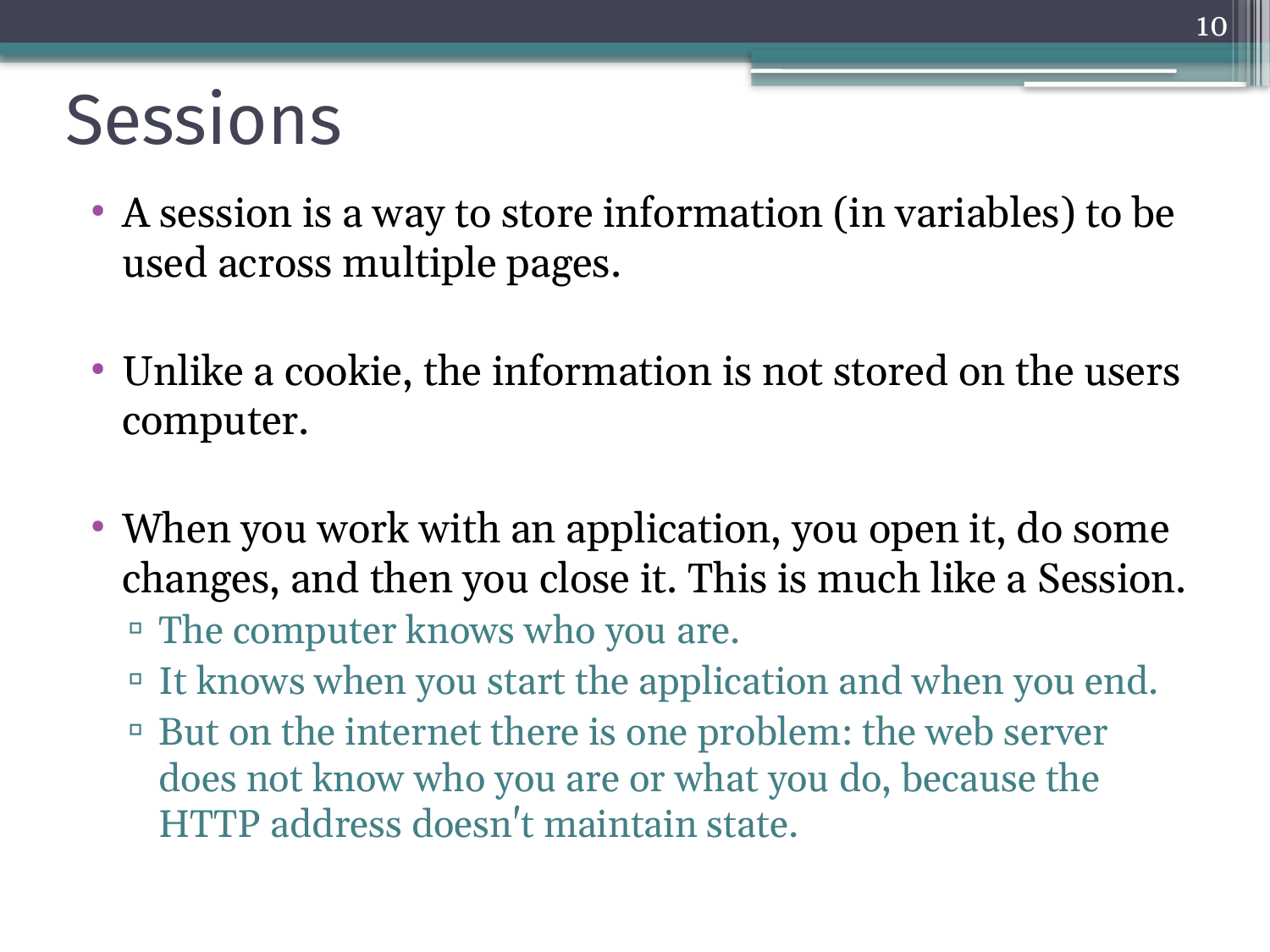

10
# Sessions
A session is a way to store information (in variables) to be used across multiple pages.

Unlike a cookie, the information is not stored on the users computer.

When you work with an application, you open it, do some changes, and then you close it. This is much like a Session.
The computer knows who you are.
It knows when you start the application and when you end.
But on the internet there is one problem: the web server does not know who you are or what you do, because the HTTP address doesn't maintain state.